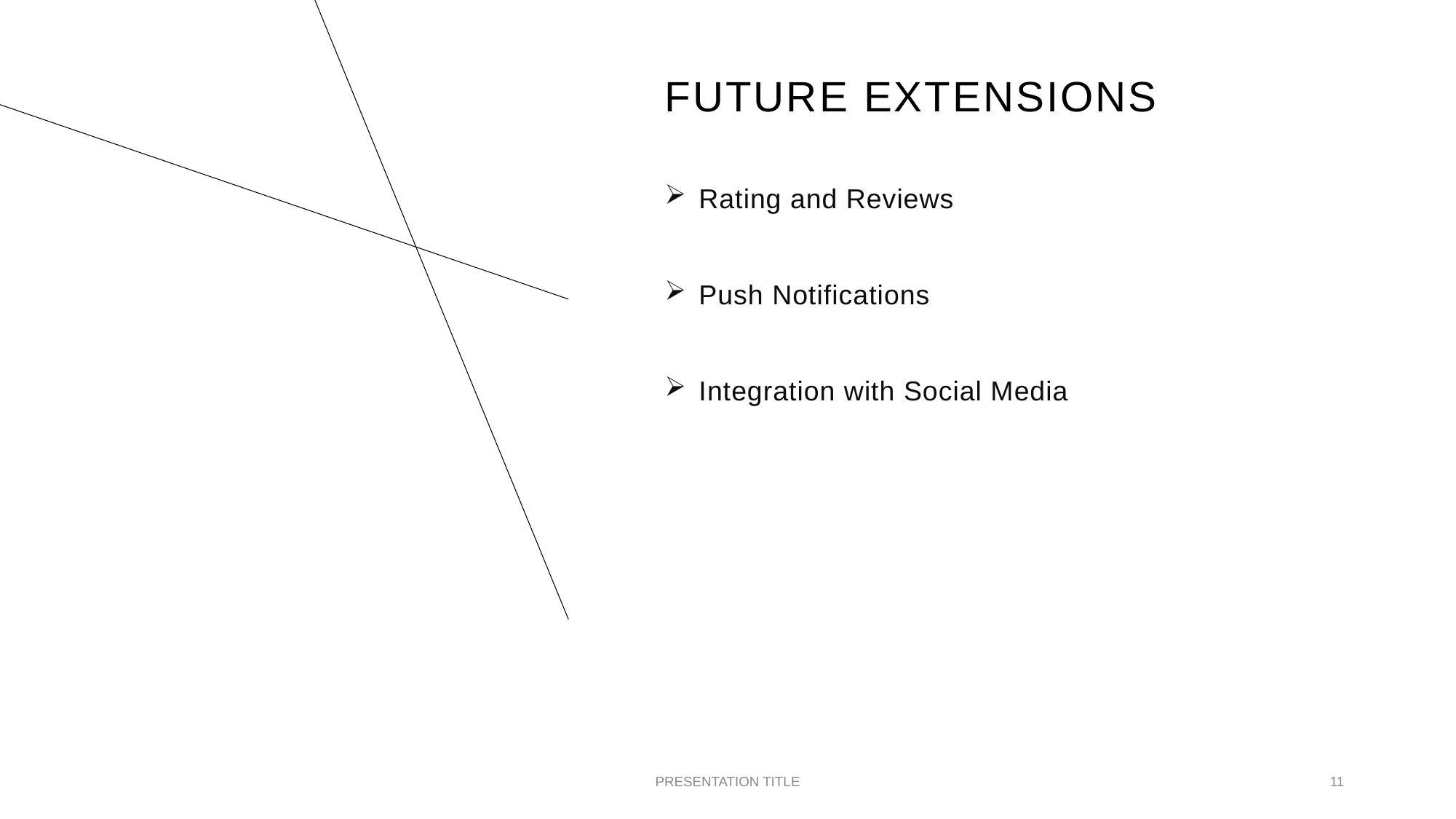

# Future extensions
Rating and Reviews

Push Notifications

Integration with Social Media
PRESENTATION TITLE
11